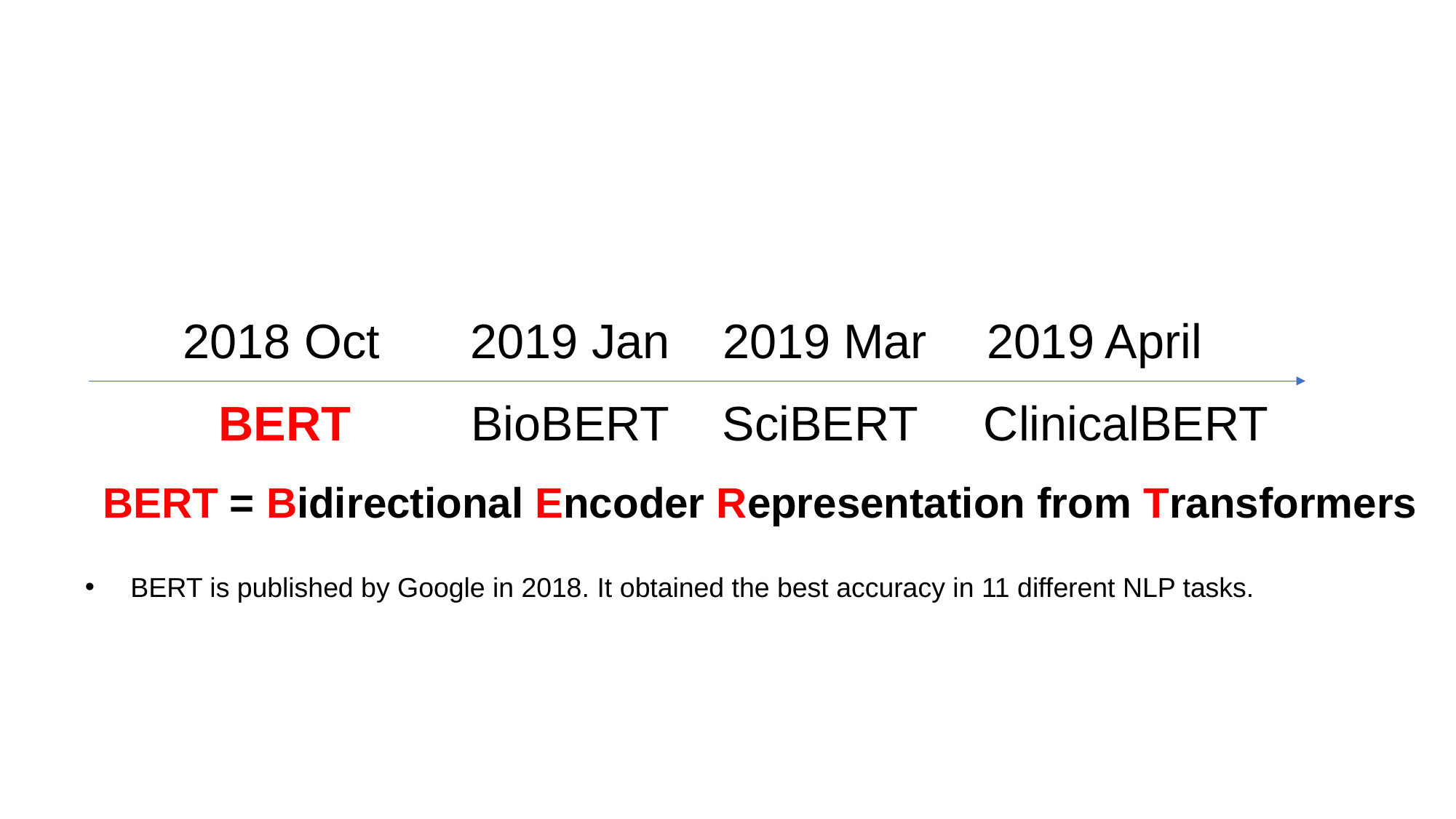

2018 Oct
2019 Jan
2019 April
2019 Mar
BERT
BioBERT
SciBERT
ClinicalBERT

BERT = Bidirectional Encoder Representation from Transformers
BERT is published by Google in 2018. It obtained the best accuracy in 11 different NLP tasks.